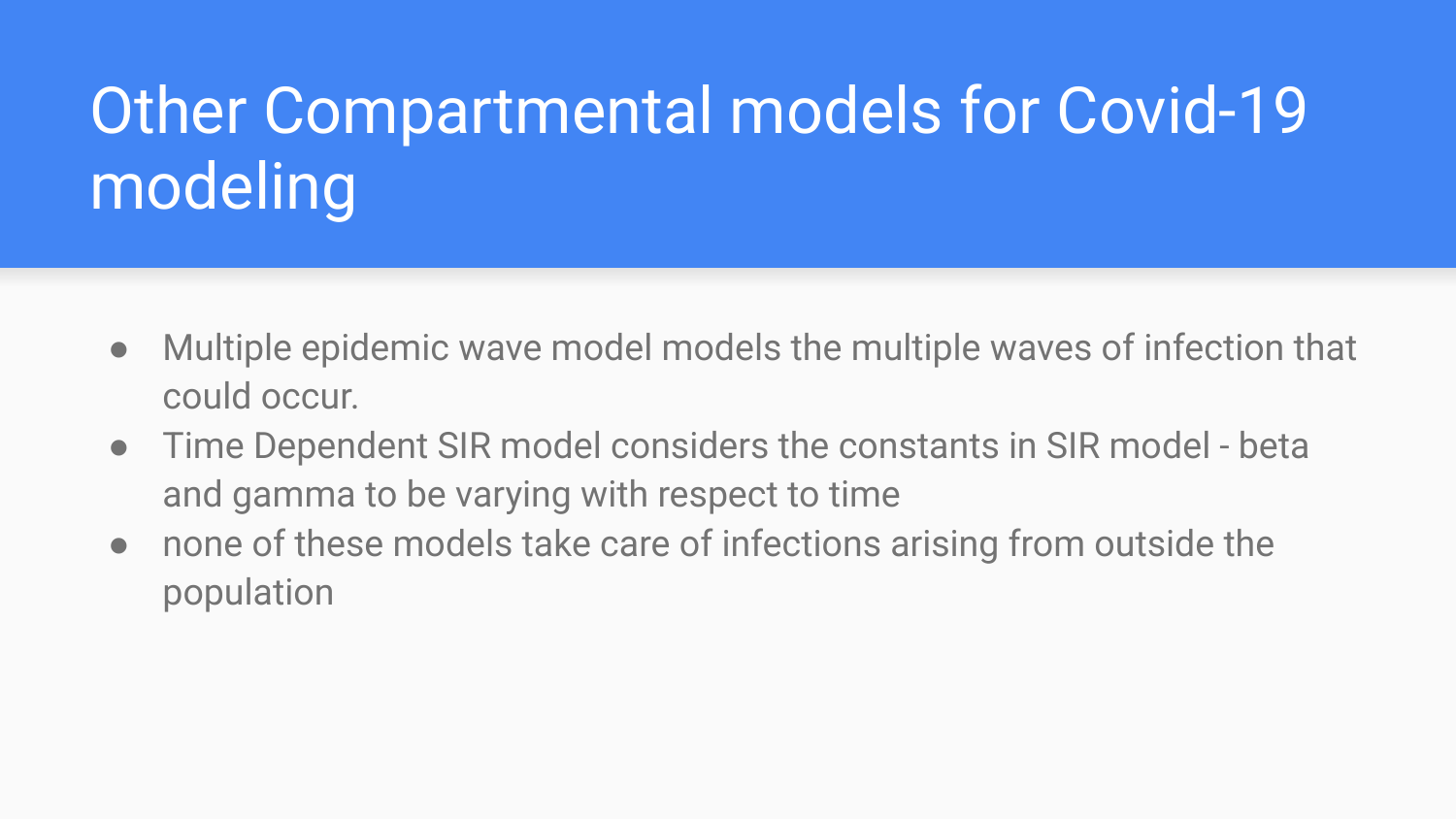

# Other Compartmental models for Covid-19 modeling
Multiple epidemic wave model models the multiple waves of infection that could occur.
Time Dependent SIR model considers the constants in SIR model - beta and gamma to be varying with respect to time
none of these models take care of infections arising from outside the population